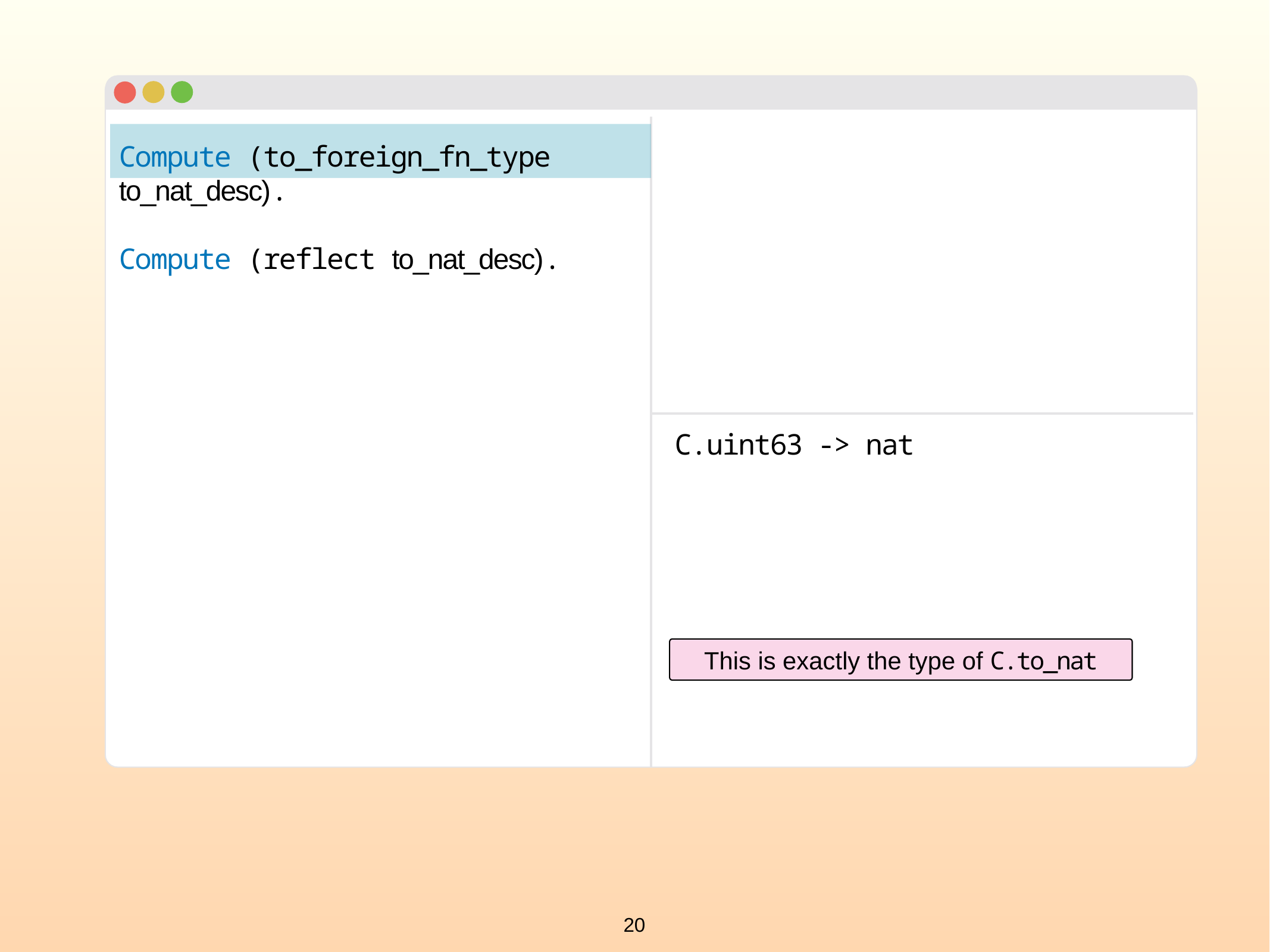

Compute (to_foreign_fn_type to_nat_desc).

Compute (reflect to_nat_desc).
C.uint63 -> nat
This is exactly the type of C.to_nat
20